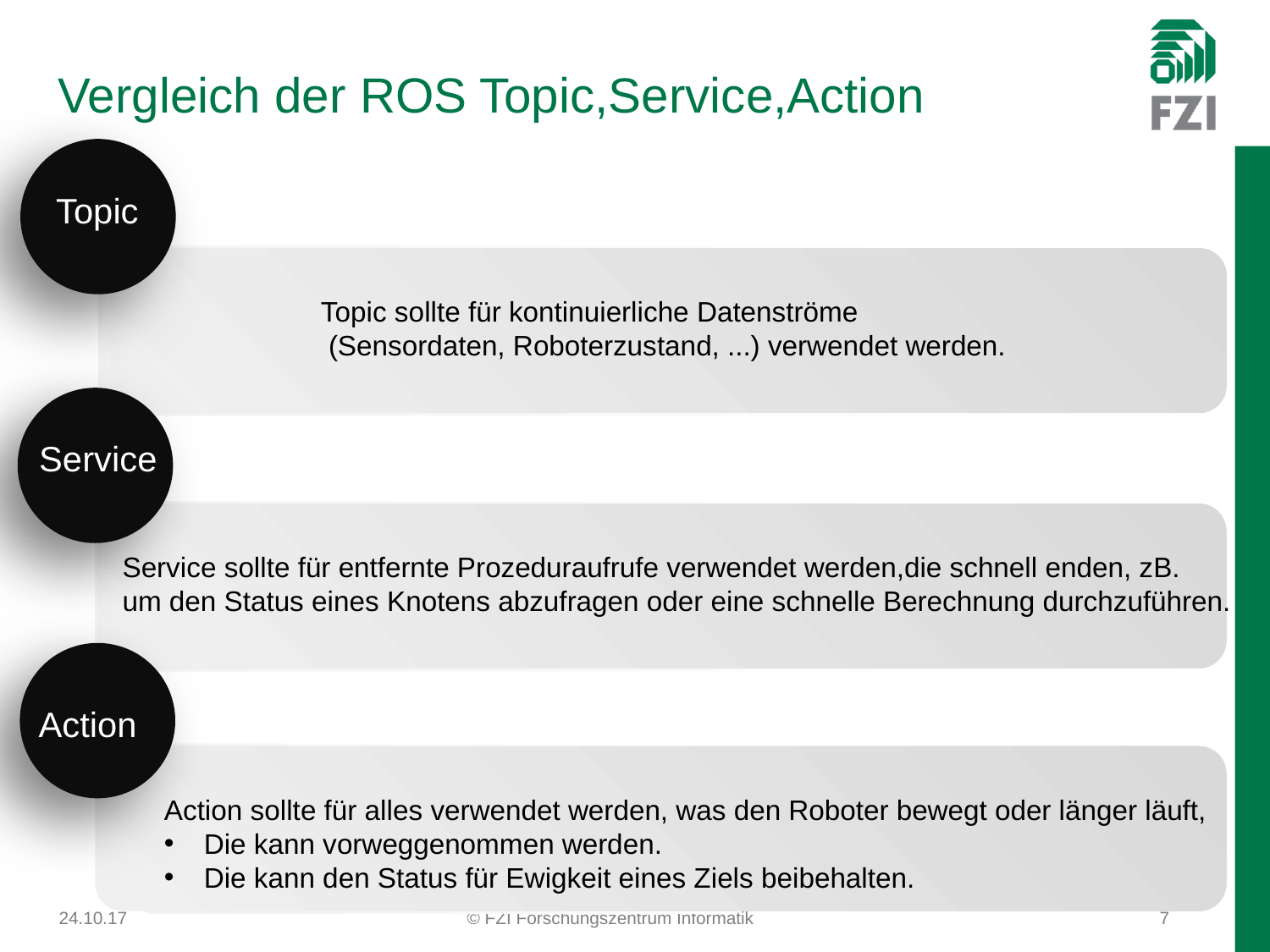

# Vergleich der ROS Topic,Service,Action

Topic

Topic sollte für kontinuierliche Datenströme
 (Sensordaten, Roboterzustand, ...) verwendet werden.

Service

Service sollte für entfernte Prozeduraufrufe verwendet werden,die schnell enden, zB.
um den Status eines Knotens abzufragen oder eine schnelle Berechnung durchzuführen.

Action

Action sollte für alles verwendet werden, was den Roboter bewegt oder länger läuft,
Die kann vorweggenommen werden.
Die kann den Status für Ewigkeit eines Ziels beibehalten.

24.10.17
© FZI Forschungszentrum Informatik
7